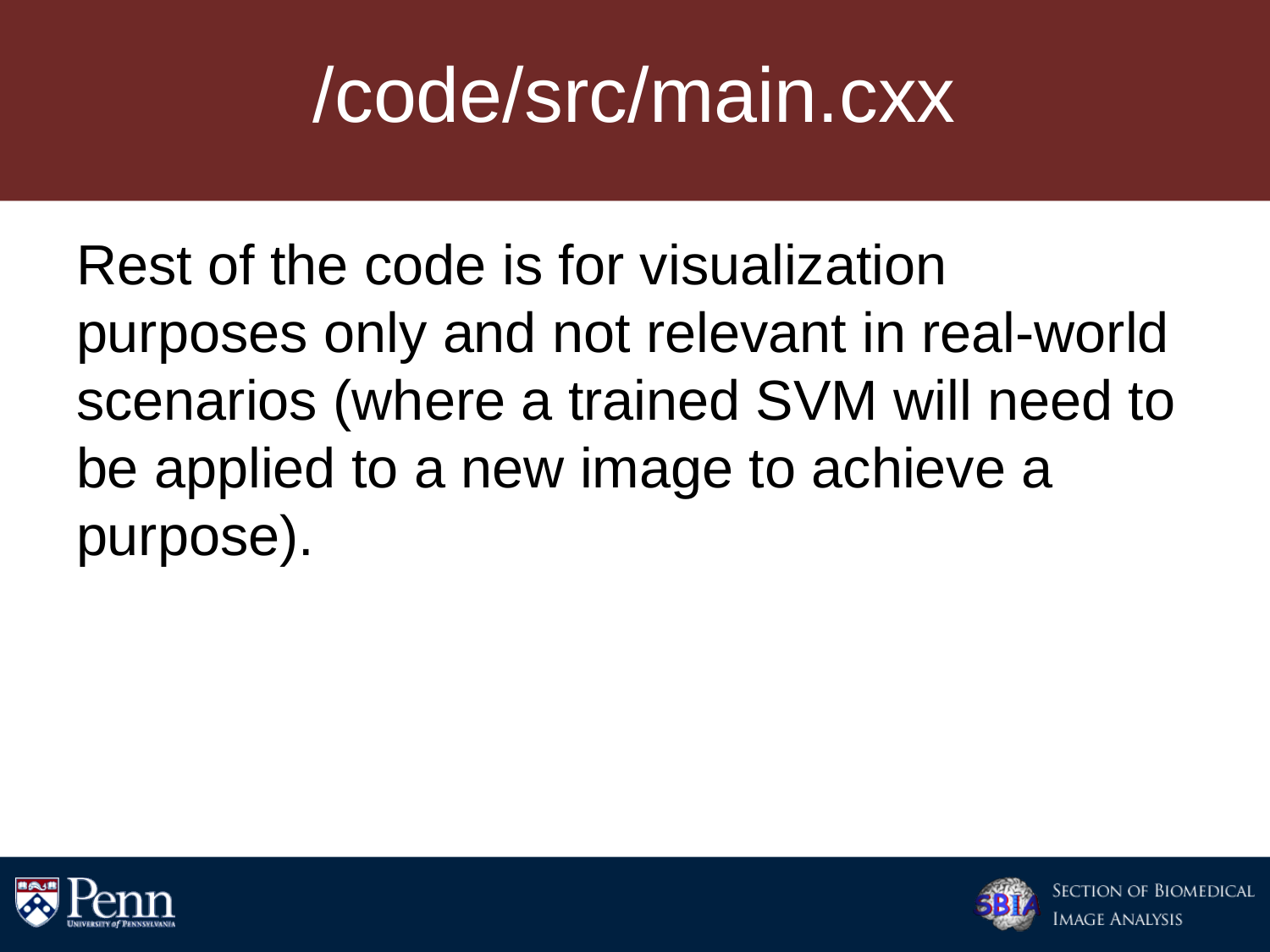

# /code/src/main.cxx
Rest of the code is for visualization purposes only and not relevant in real-world scenarios (where a trained SVM will need to be applied to a new image to achieve a purpose).